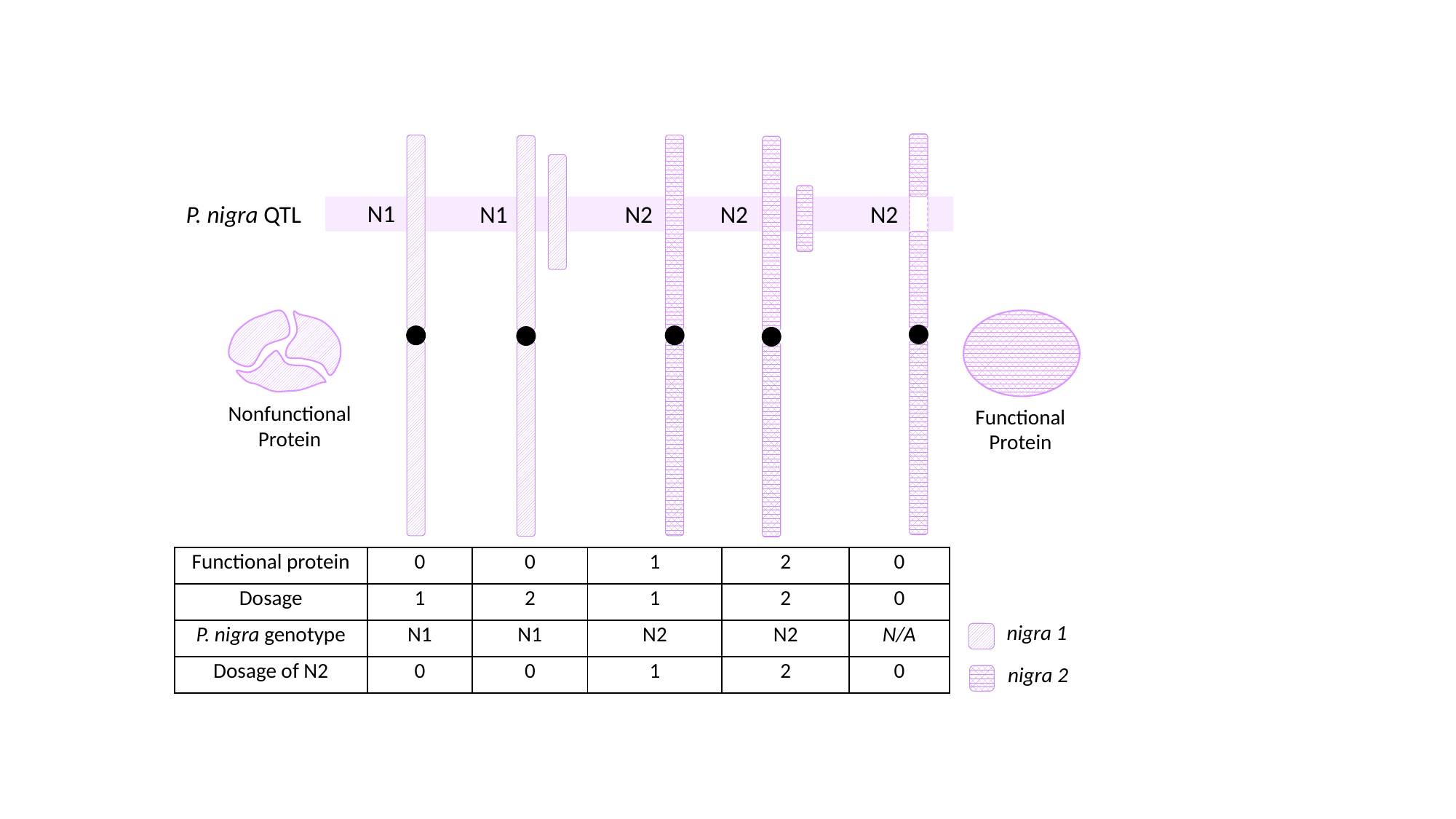

N1
P. nigra QTL
N1
N2
N2
N2

Nonfunctional
Protein

Functional Protein

| Functional protein | 0 | 0 | 1 | 2 | 0 |
| --- | --- | --- | --- | --- | --- |
| Dosage | 1 | 2 | 1 | 2 | 0 |
| P. nigra genotype | N1 | N1 | N2 | N2 | N/A |
| Dosage of N2 | 0 | 0 | 1 | 2 | 0 |
nigra 1

nigra 2